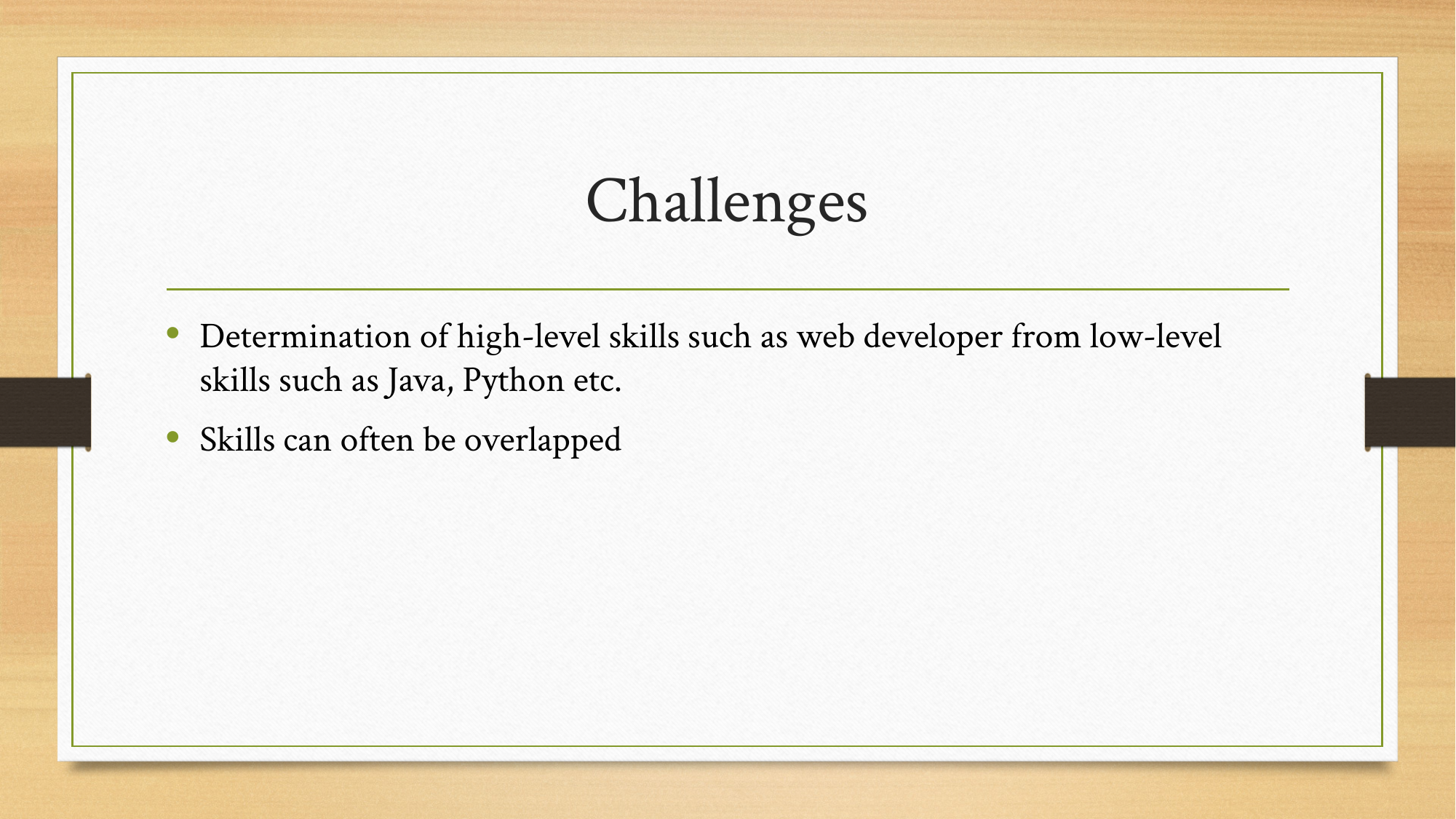

# Challenges
Determination of high-level skills such as web developer from low-level skills such as Java, Python etc.
Skills can often be overlapped